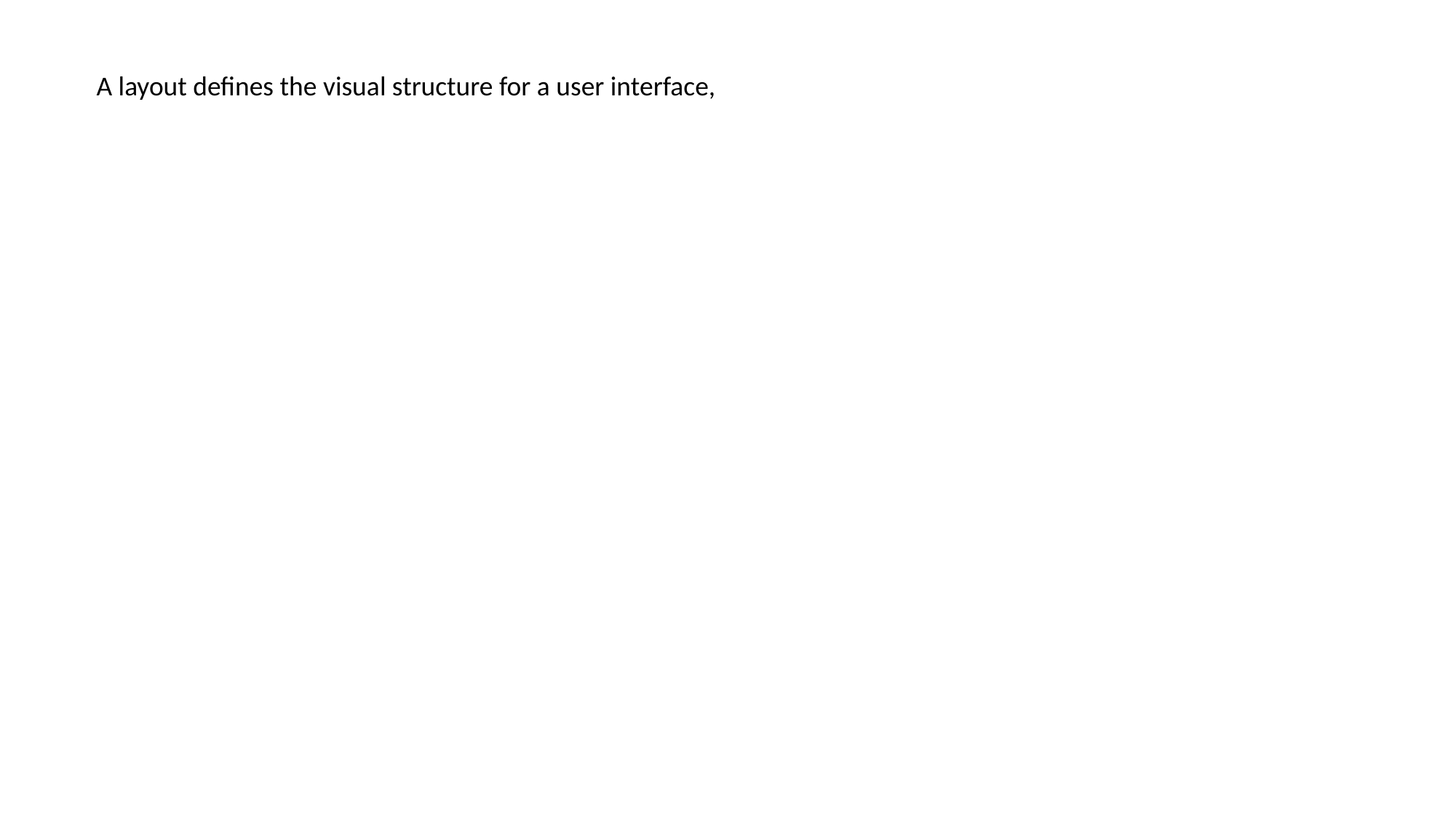

A layout defines the visual structure for a user interface,